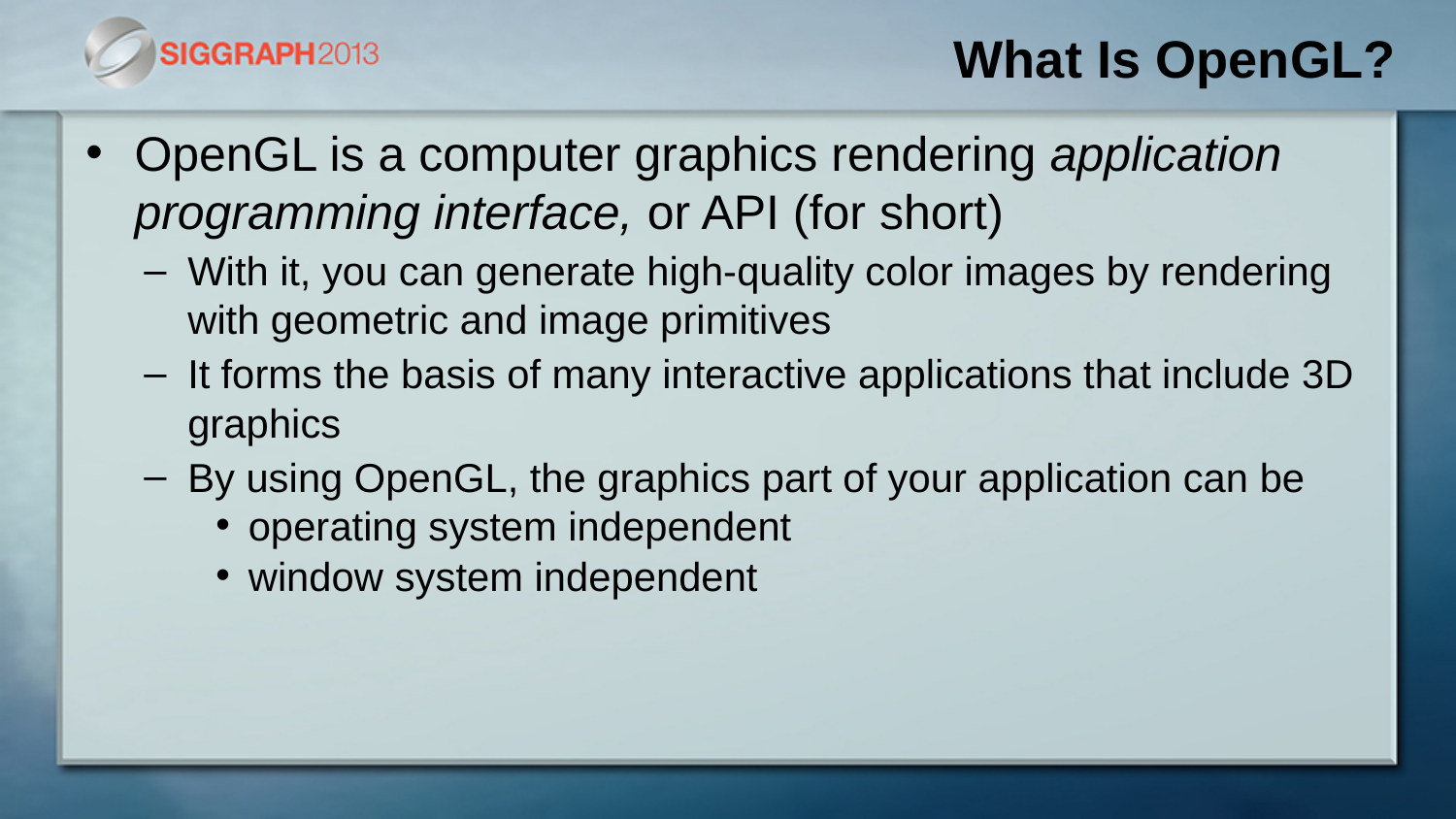

# What Is OpenGL?
OpenGL is a computer graphics rendering application programming interface, or API (for short)
With it, you can generate high-quality color images by rendering with geometric and image primitives
It forms the basis of many interactive applications that include 3D graphics
By using OpenGL, the graphics part of your application can be
operating system independent
window system independent